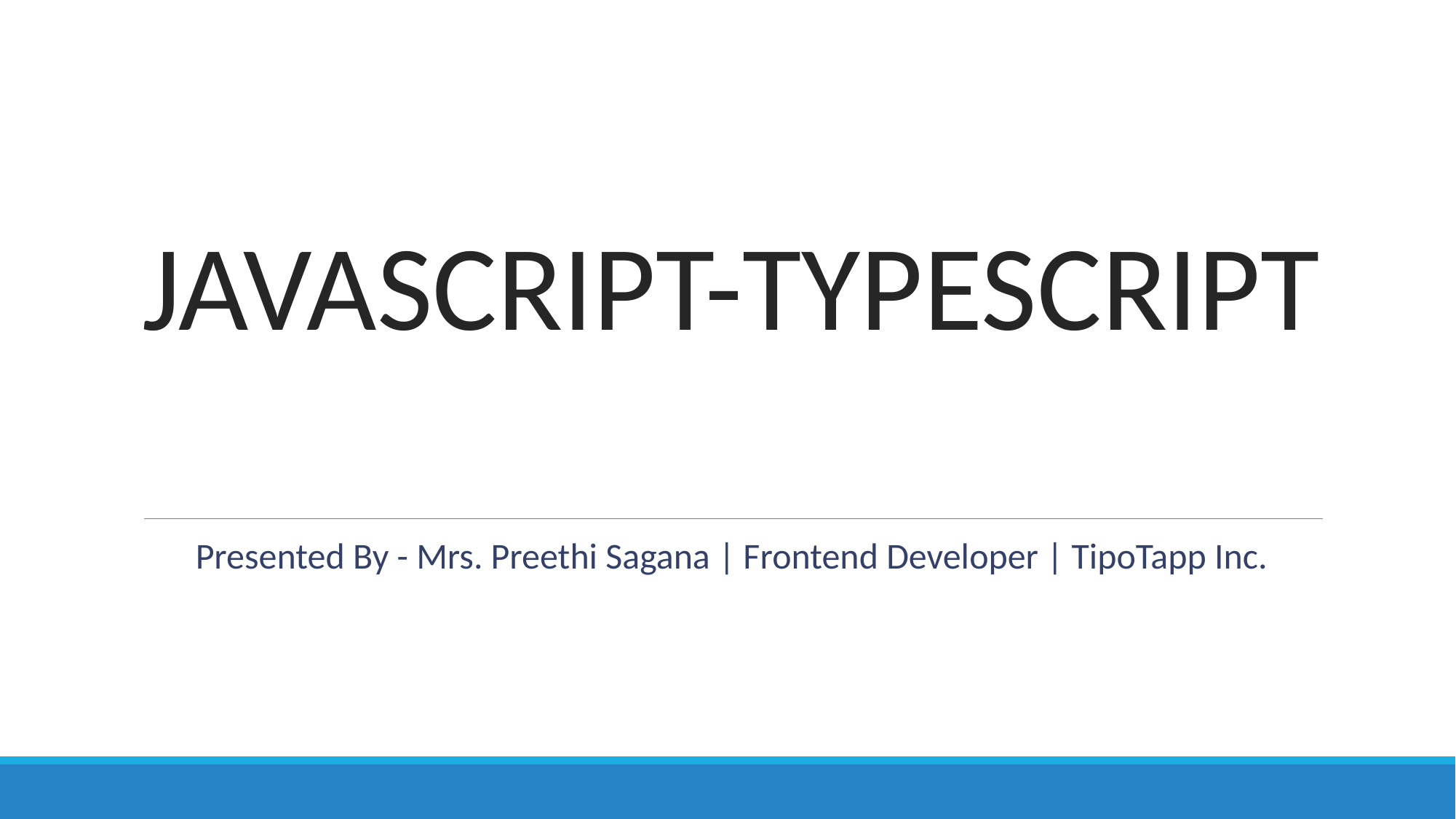

# JAVASCRIPT-TYPESCRIPT
Presented By - Mrs. Preethi Sagana | Frontend Developer | TipoTapp Inc.